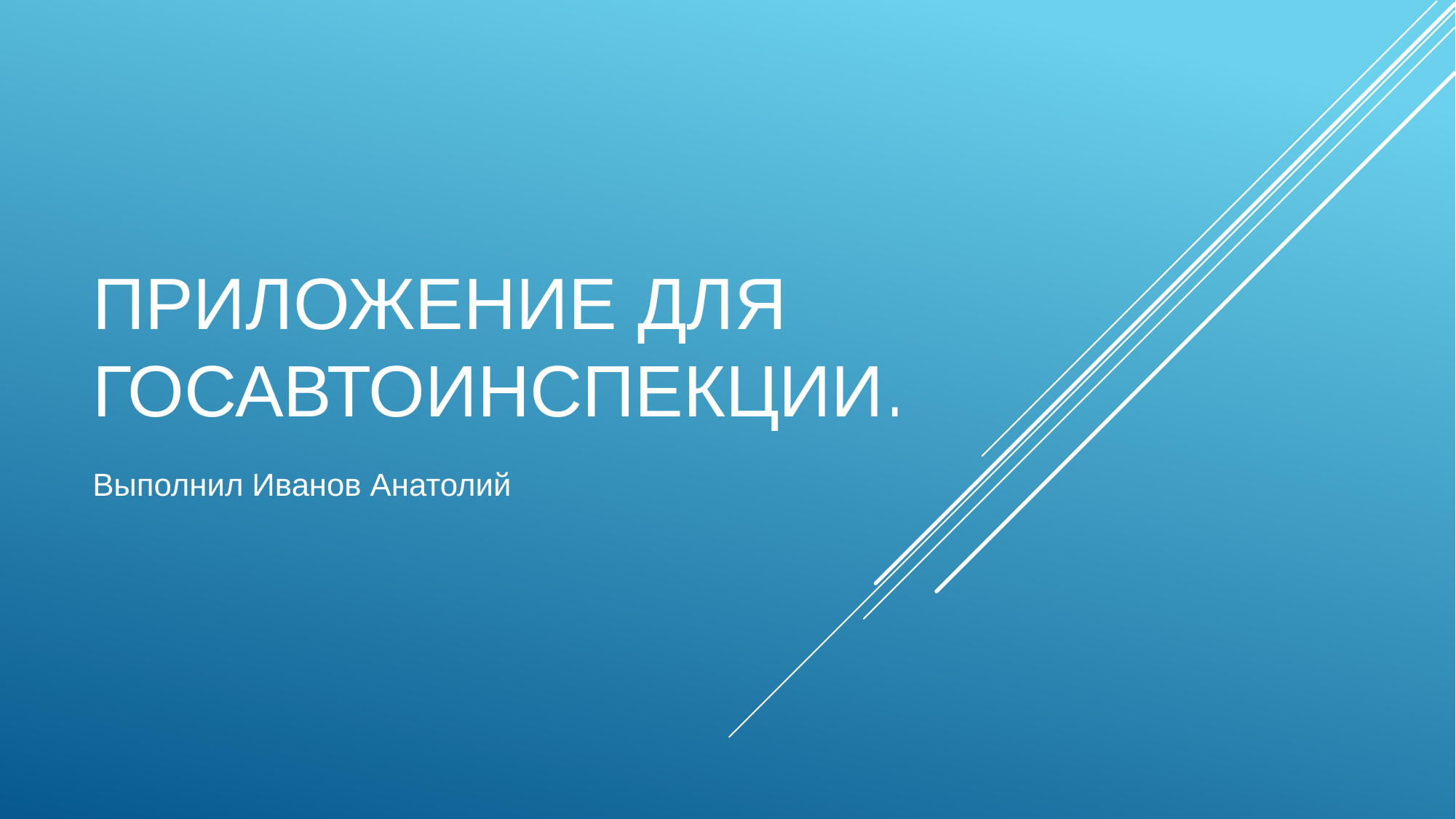

# Приложение для Госавтоинспекции.
Выполнил Иванов Анатолий